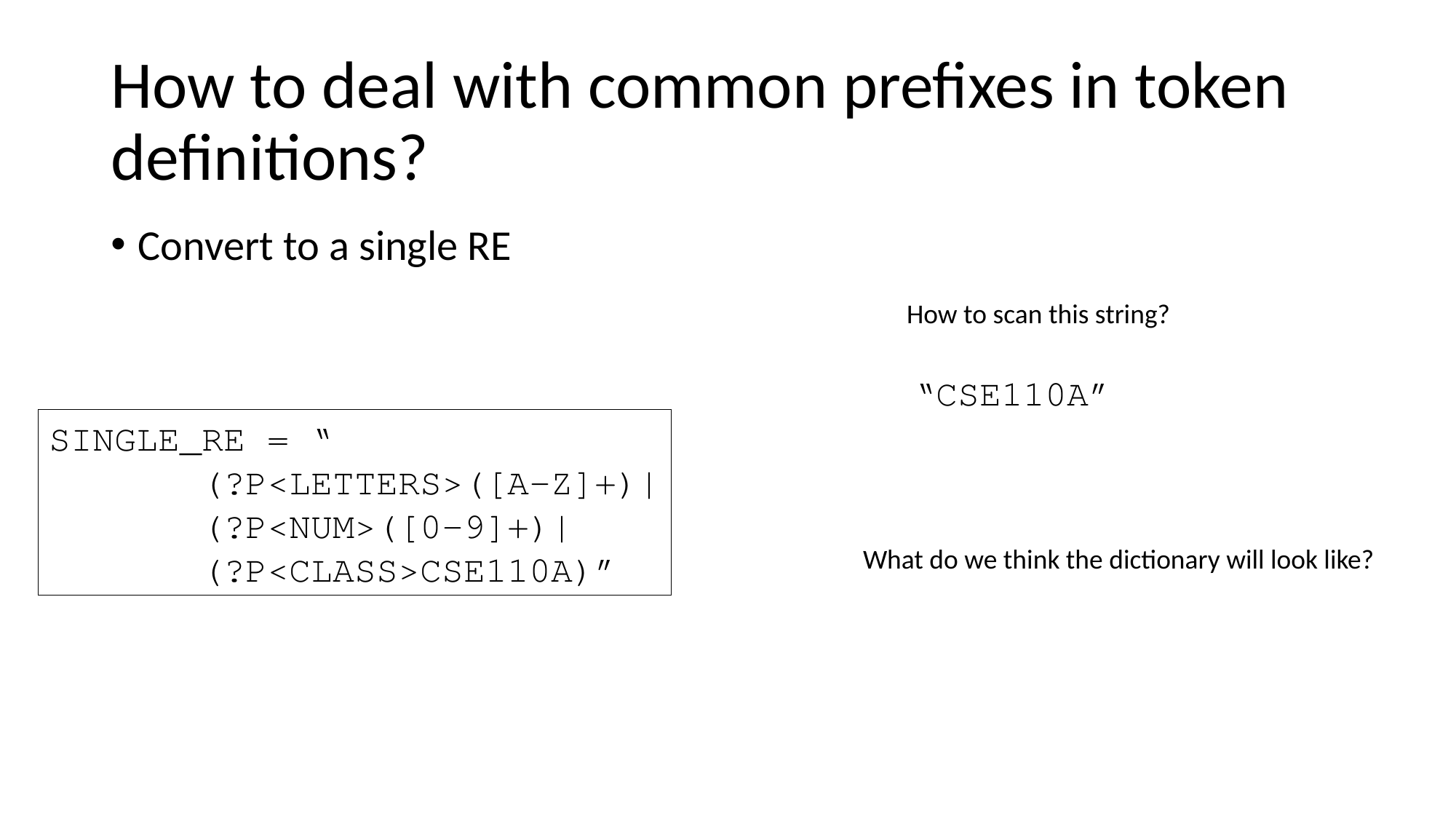

# How to deal with common prefixes in token definitions?
Convert to a single RE
How to scan this string?
“CSE110A”
SINGLE_RE = “
       (?P<LETTERS>([A-Z]+)|
       (?P<NUM>([0-9]+)|
       (?P<CLASS>CSE110A)”
What do we think the dictionary will look like?